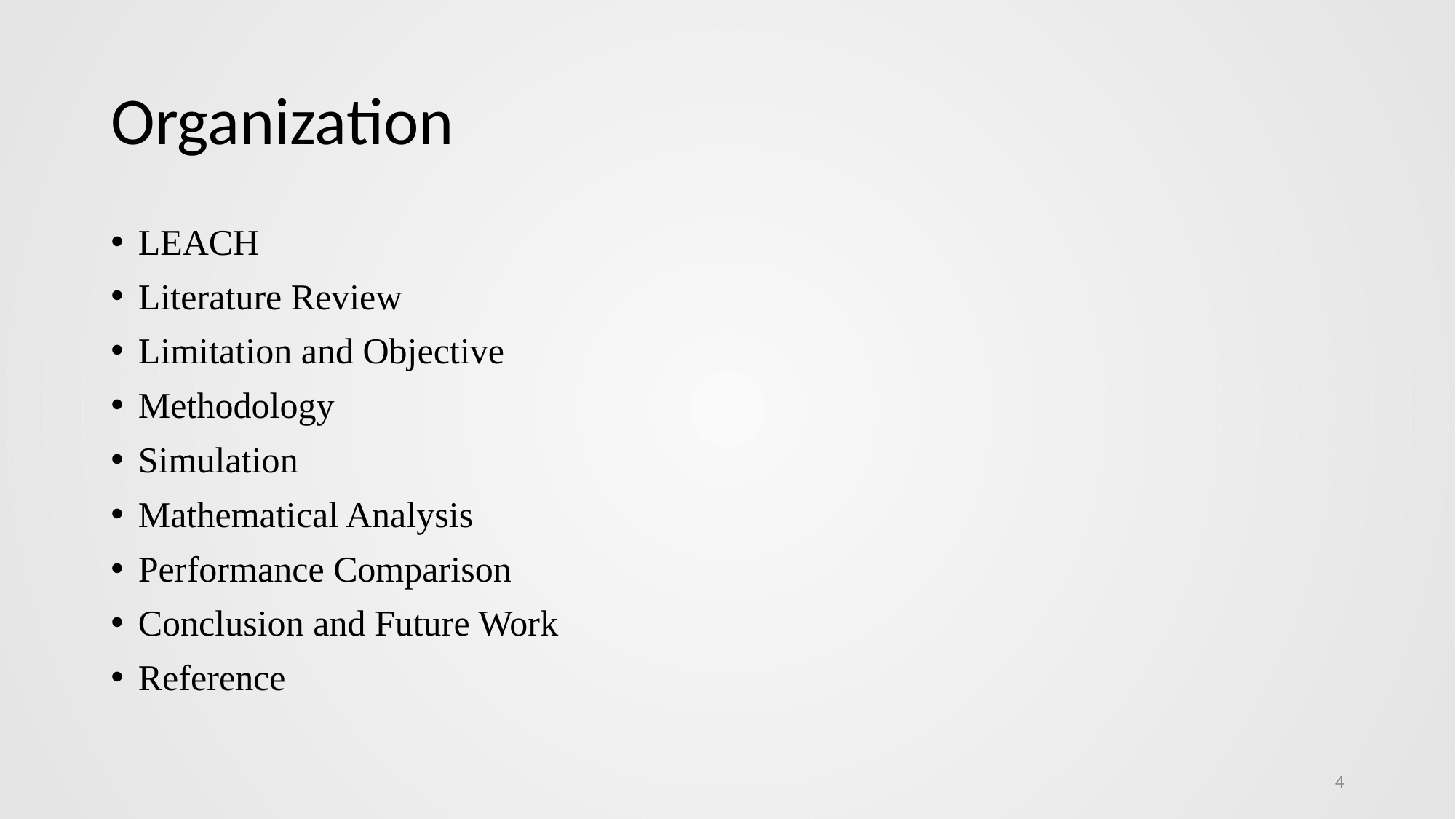

# Organization
LEACH
Literature Review
Limitation and Objective
Methodology
Simulation
Mathematical Analysis
Performance Comparison
Conclusion and Future Work
Reference
4